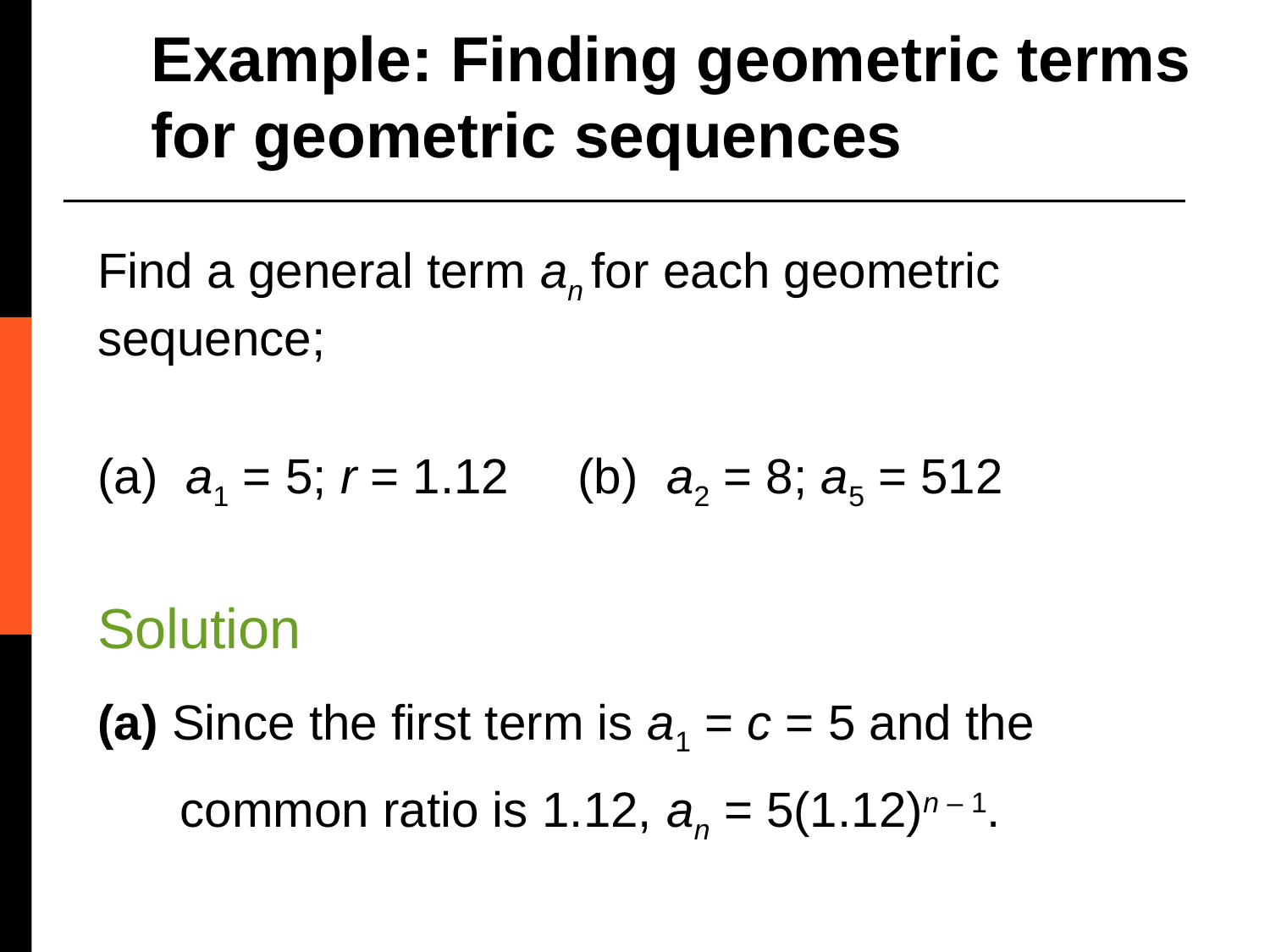

Example: Finding geometric terms for geometric sequences
Find a general term an for each geometric sequence;

(a)  a1 = 5; r = 1.12     (b)  a2 = 8; a5 = 512

Solution
(a) Since the first term is a1 = c = 5 and the
      common ratio is 1.12, an = 5(1.12)n – 1.